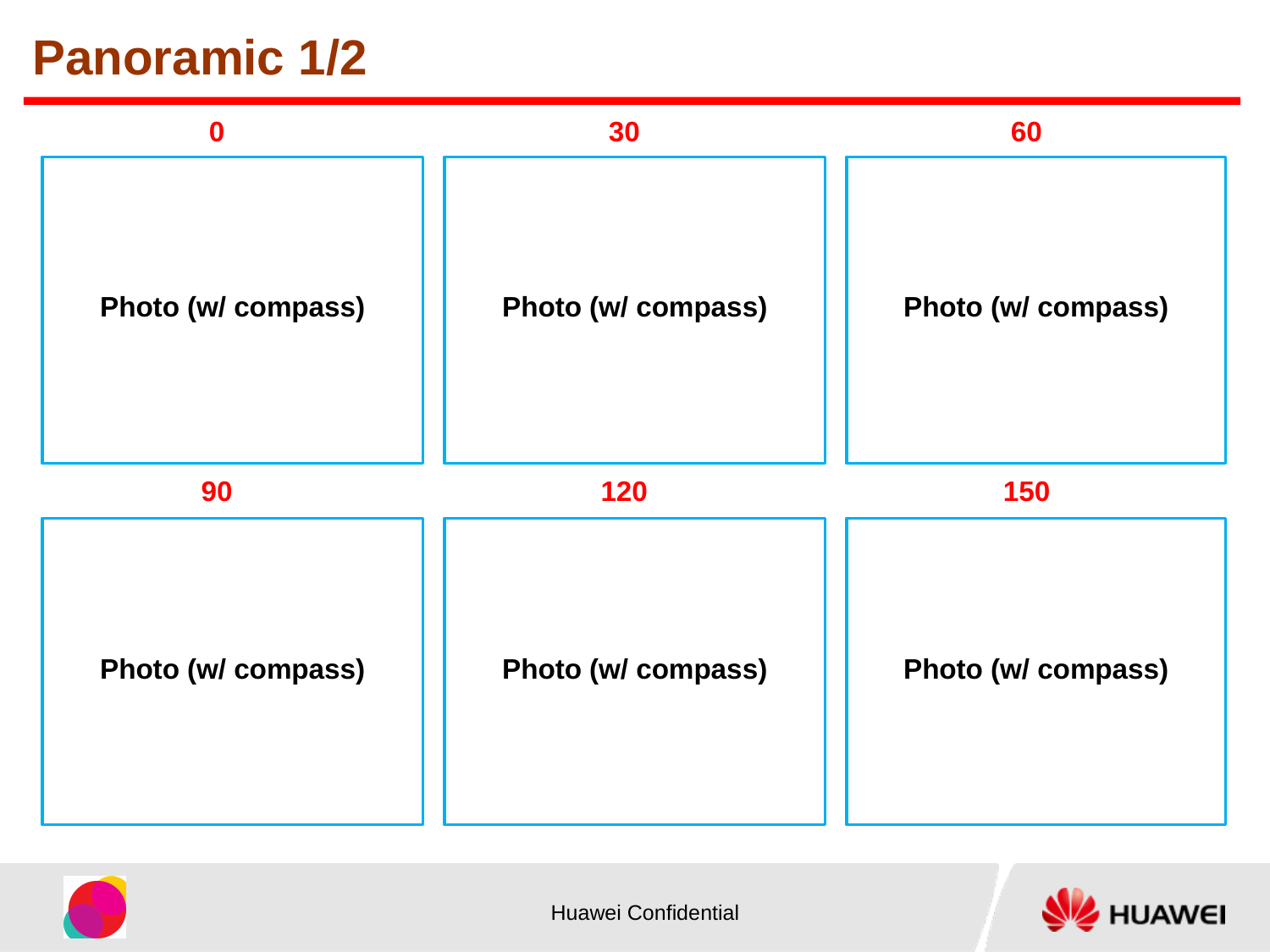

Panoramic 1/2
0
30
60
Photo (w/ compass)
Photo (w/ compass)
Photo (w/ compass)
90
120
150
Photo (w/ compass)
Photo (w/ compass)
Photo (w/ compass)